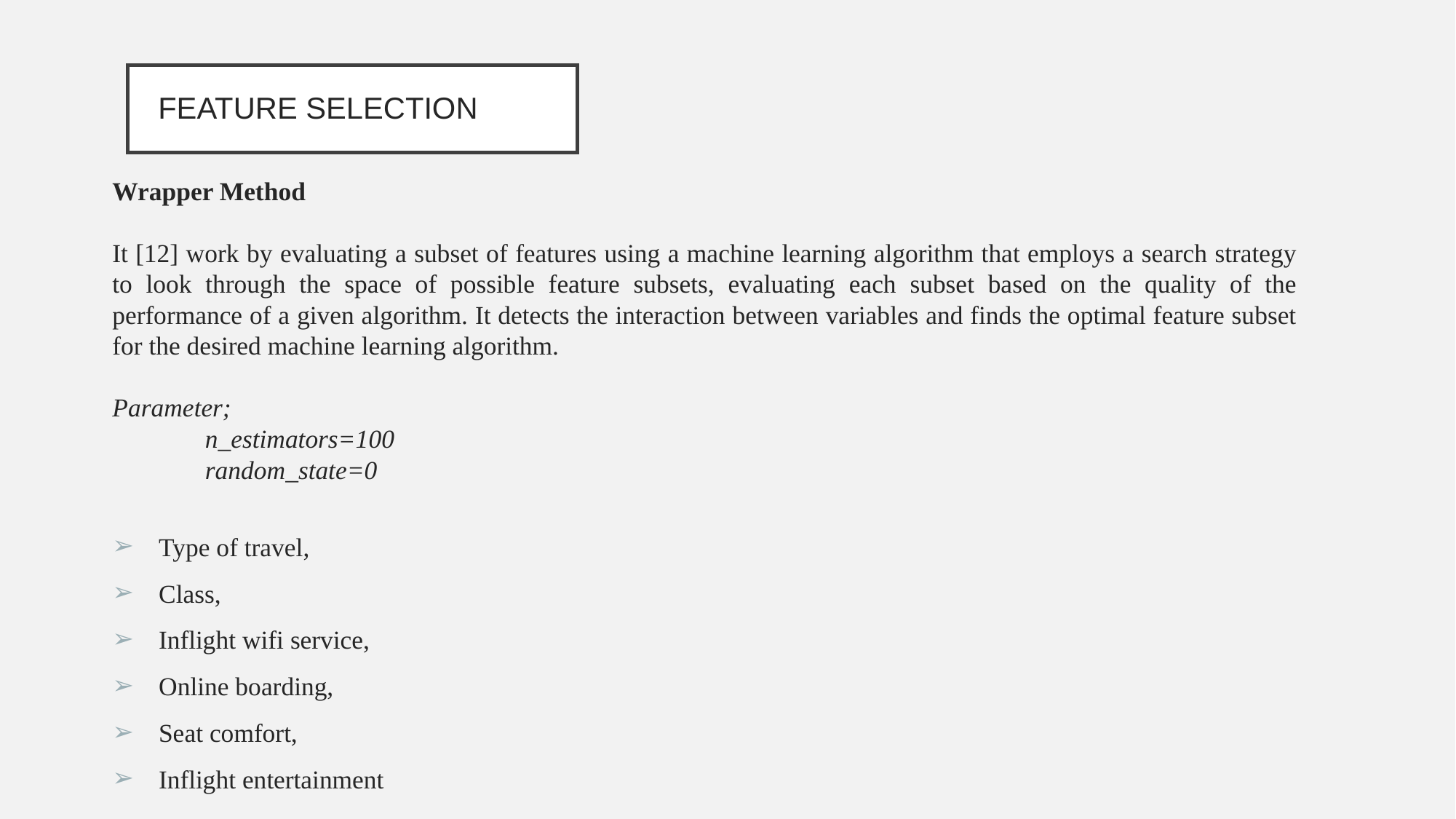

# FEATURE SELECTION
Wrapper Method

It [12] work by evaluating a subset of features using a machine learning algorithm that employs a search strategy to look through the space of possible feature subsets, evaluating each subset based on the quality of the performance of a given algorithm. It detects the interaction between variables and finds the optimal feature subset for the desired machine learning algorithm.

Parameter;
n_estimators=100
random_state=0

Type of travel,
Class,
Inflight wifi service,
Online boarding,
Seat comfort,
Inflight entertainment